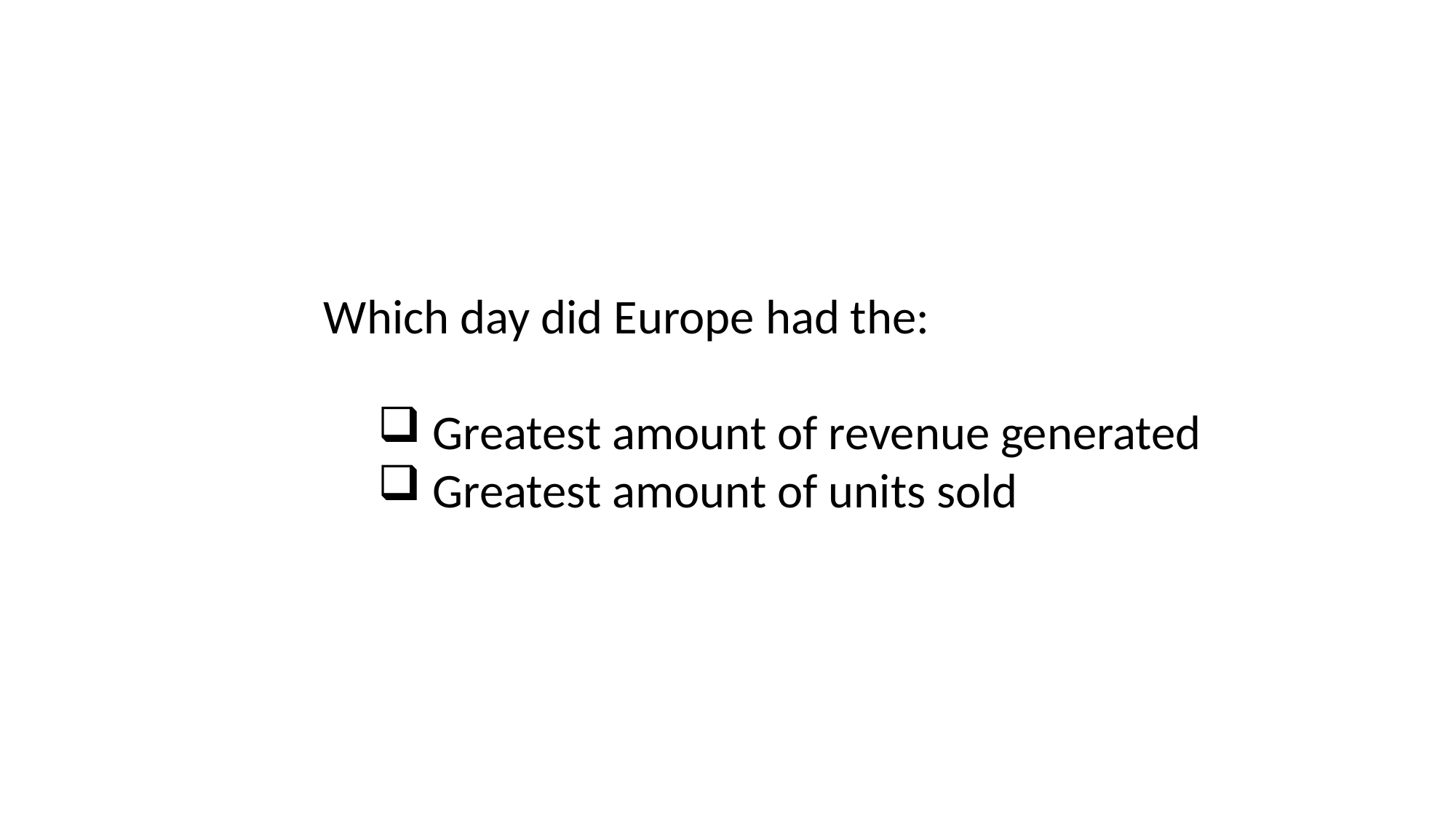

Which day did Europe had the:

Greatest amount of revenue generated
Greatest amount of units sold